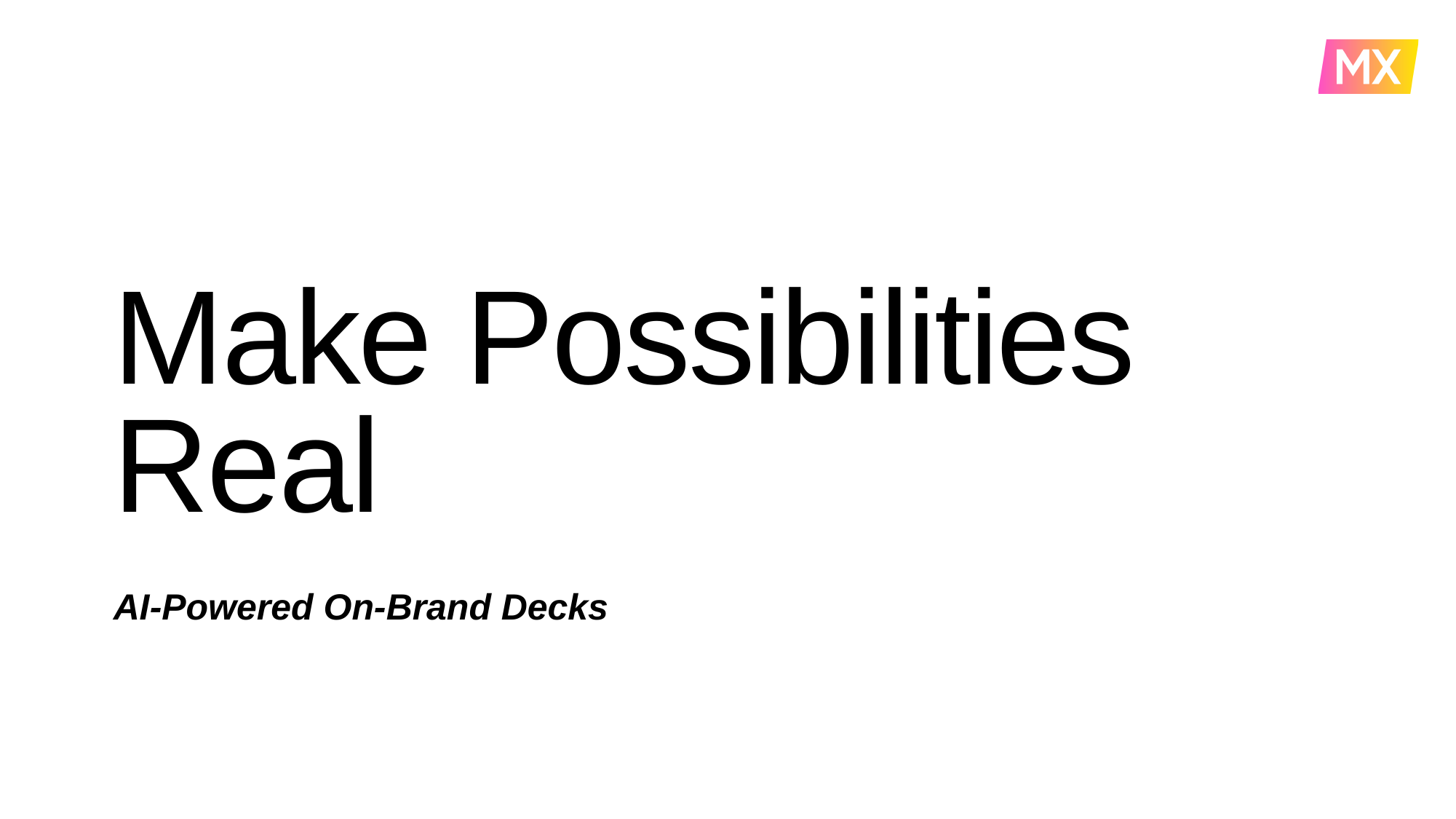

# Make Possibilities Real
AI-Powered On-Brand Decks